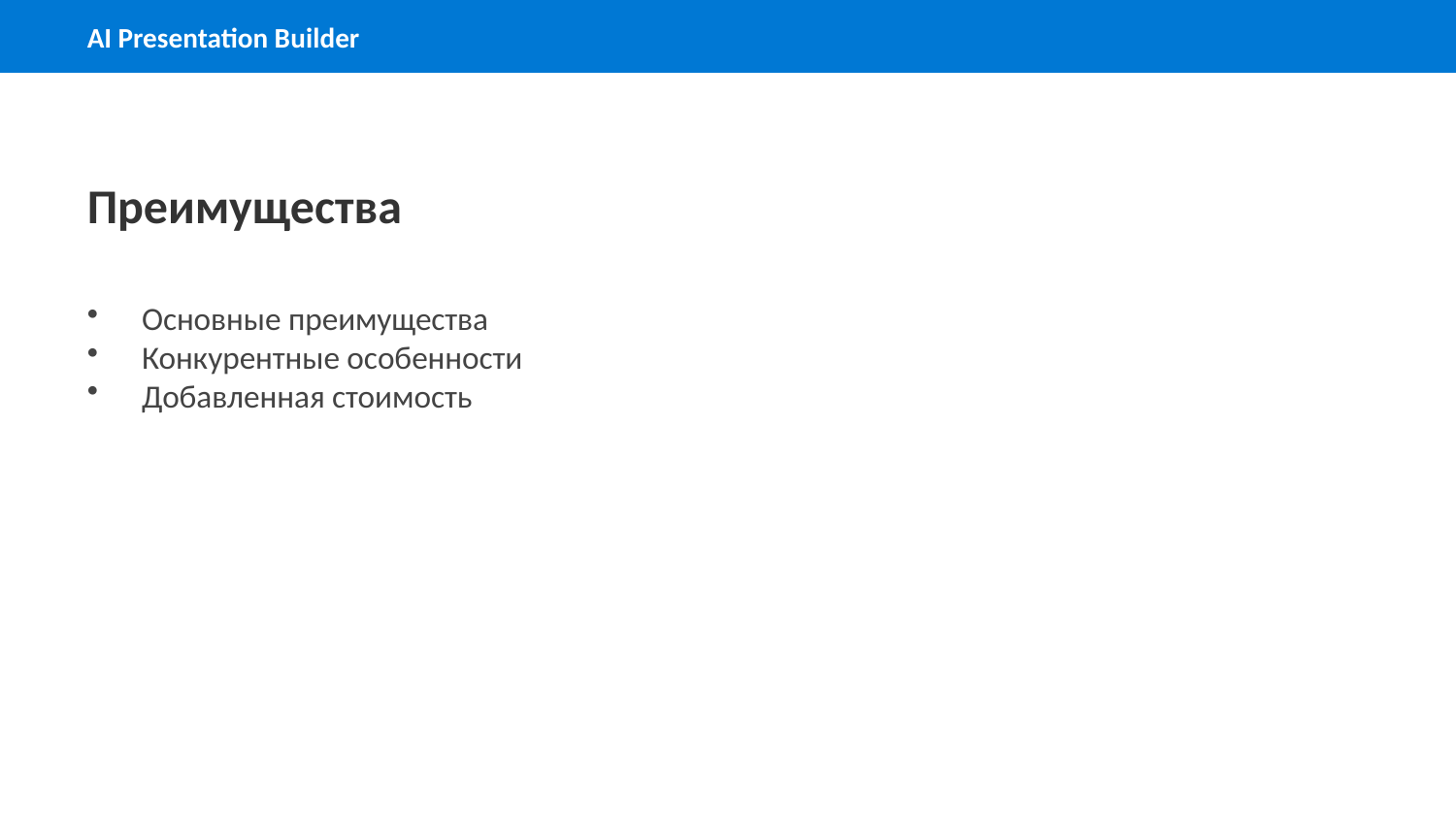

Преимущества
Основные преимущества
Конкурентные особенности
Добавленная стоимость
6